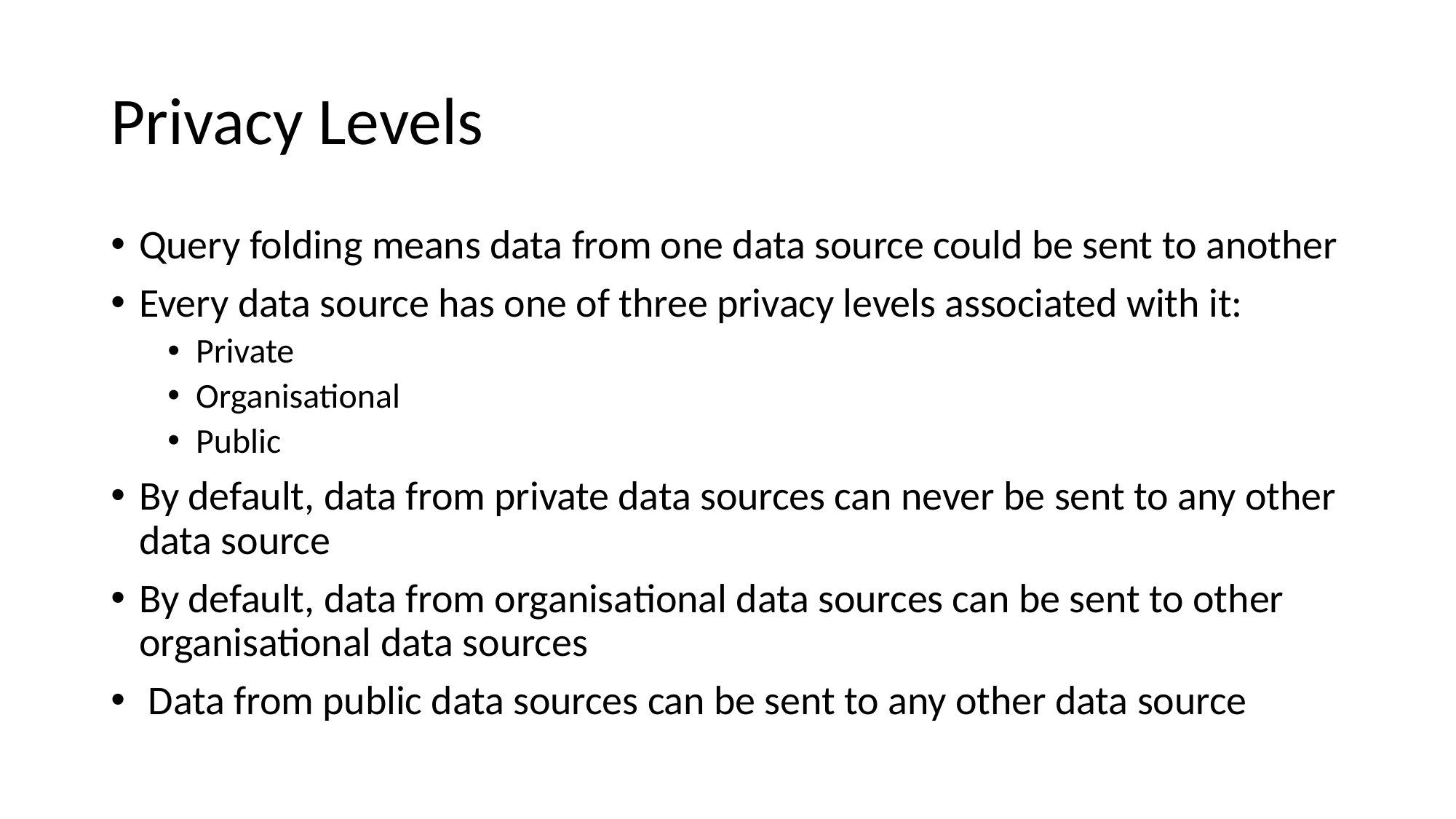

# Privacy Levels
Query folding means data from one data source could be sent to another
Every data source has one of three privacy levels associated with it:
Private
Organisational
Public
By default, data from private data sources can never be sent to any other data source
By default, data from organisational data sources can be sent to other organisational data sources
 Data from public data sources can be sent to any other data source